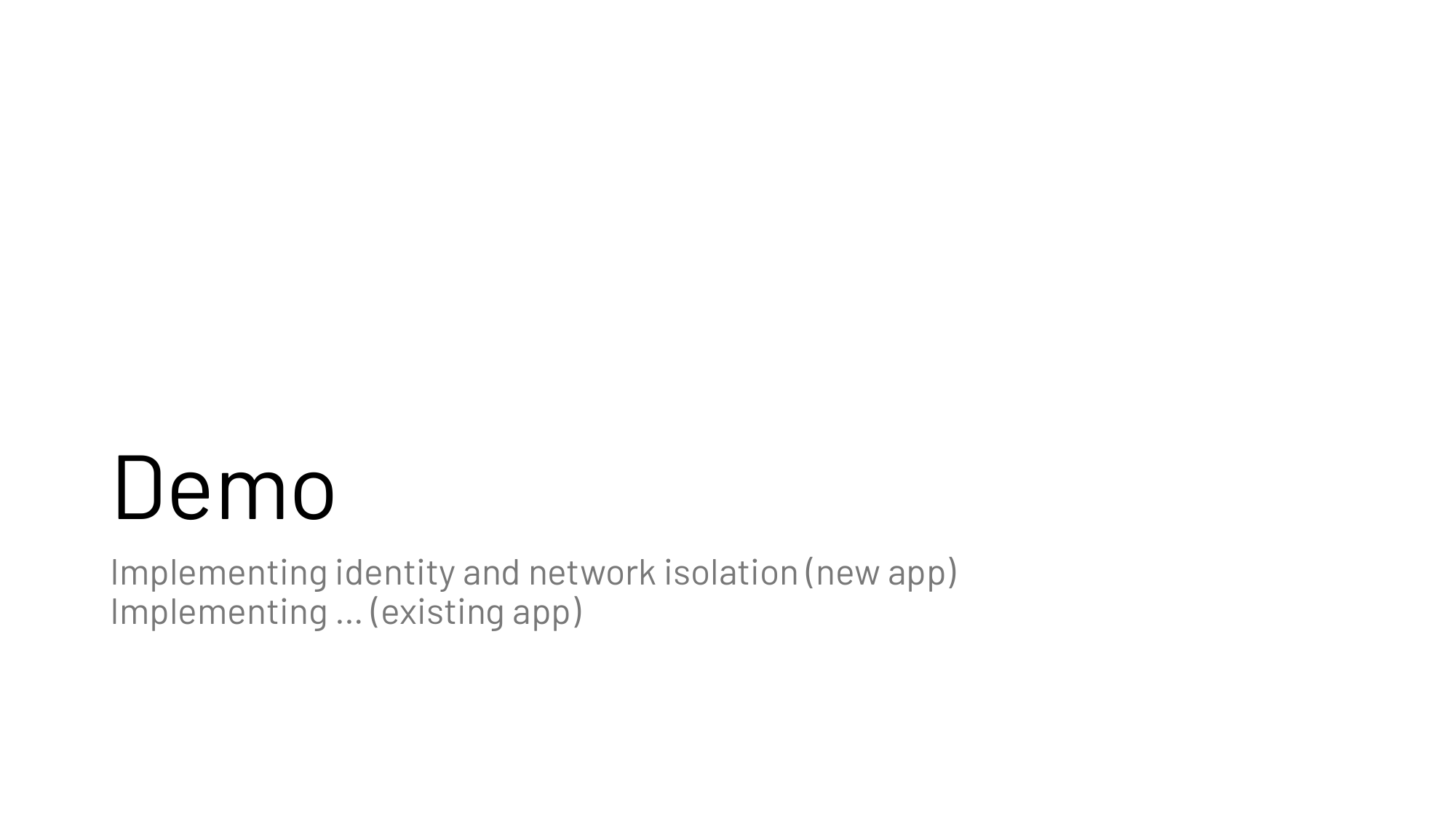

# Demo
Implementing identity and network isolation (new app)
Implementing … (existing app)